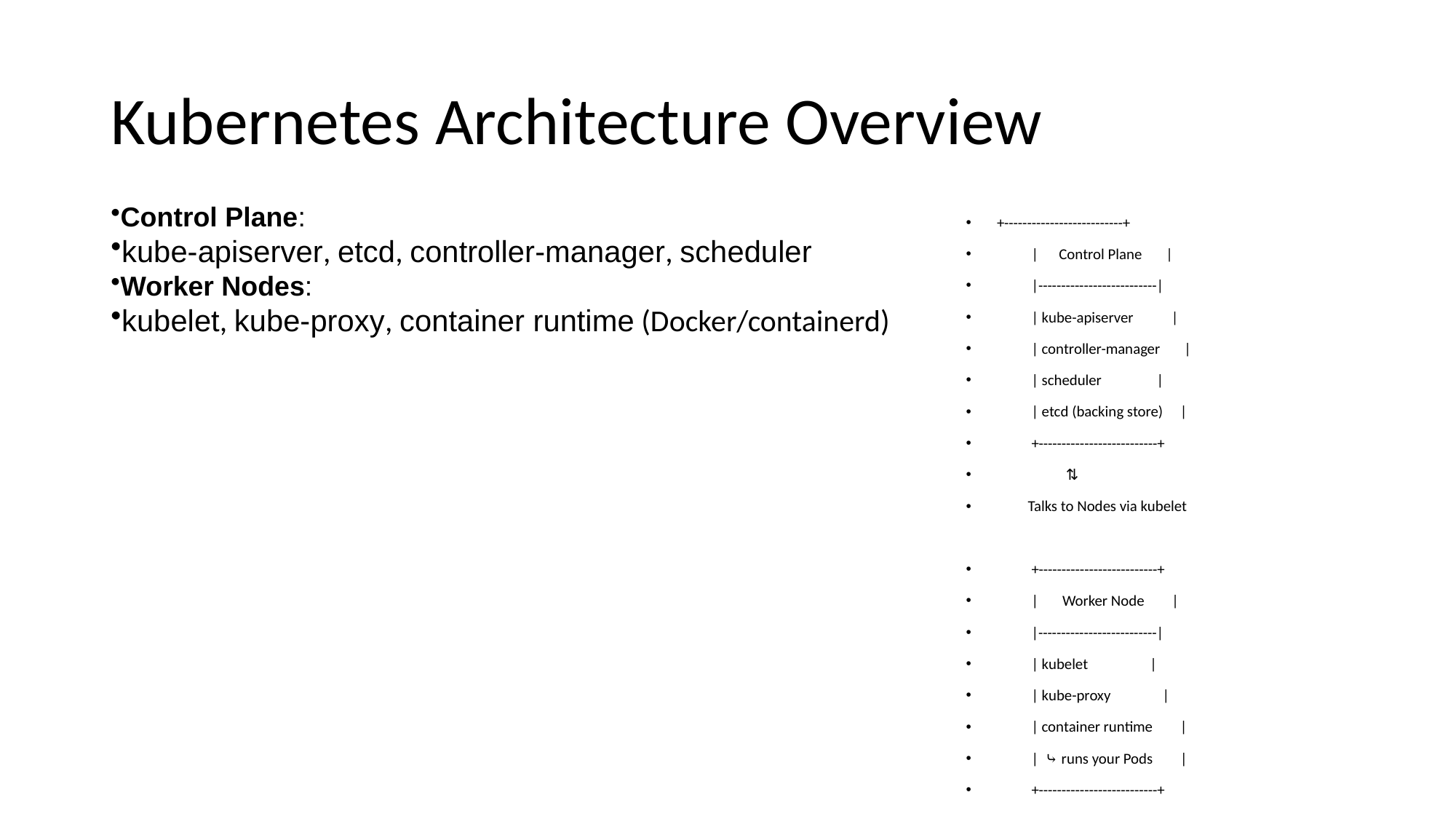

# Kubernetes Architecture Overview
Control Plane:
kube-apiserver, etcd, controller-manager, scheduler
Worker Nodes:
kubelet, kube-proxy, container runtime (Docker/containerd)

 +--------------------------+
           |      Control Plane       |
           |--------------------------|
           | kube-apiserver           |
           | controller-manager       |
           | scheduler                |
           | etcd (backing store)     |
           +--------------------------+
                     ⇅
          Talks to Nodes via kubelet

           +--------------------------+
           |       Worker Node        |
           |--------------------------|
           | kubelet                  |
           | kube-proxy               |
           | container runtime        |
           |  ⤷ runs your Pods        |
           +--------------------------+